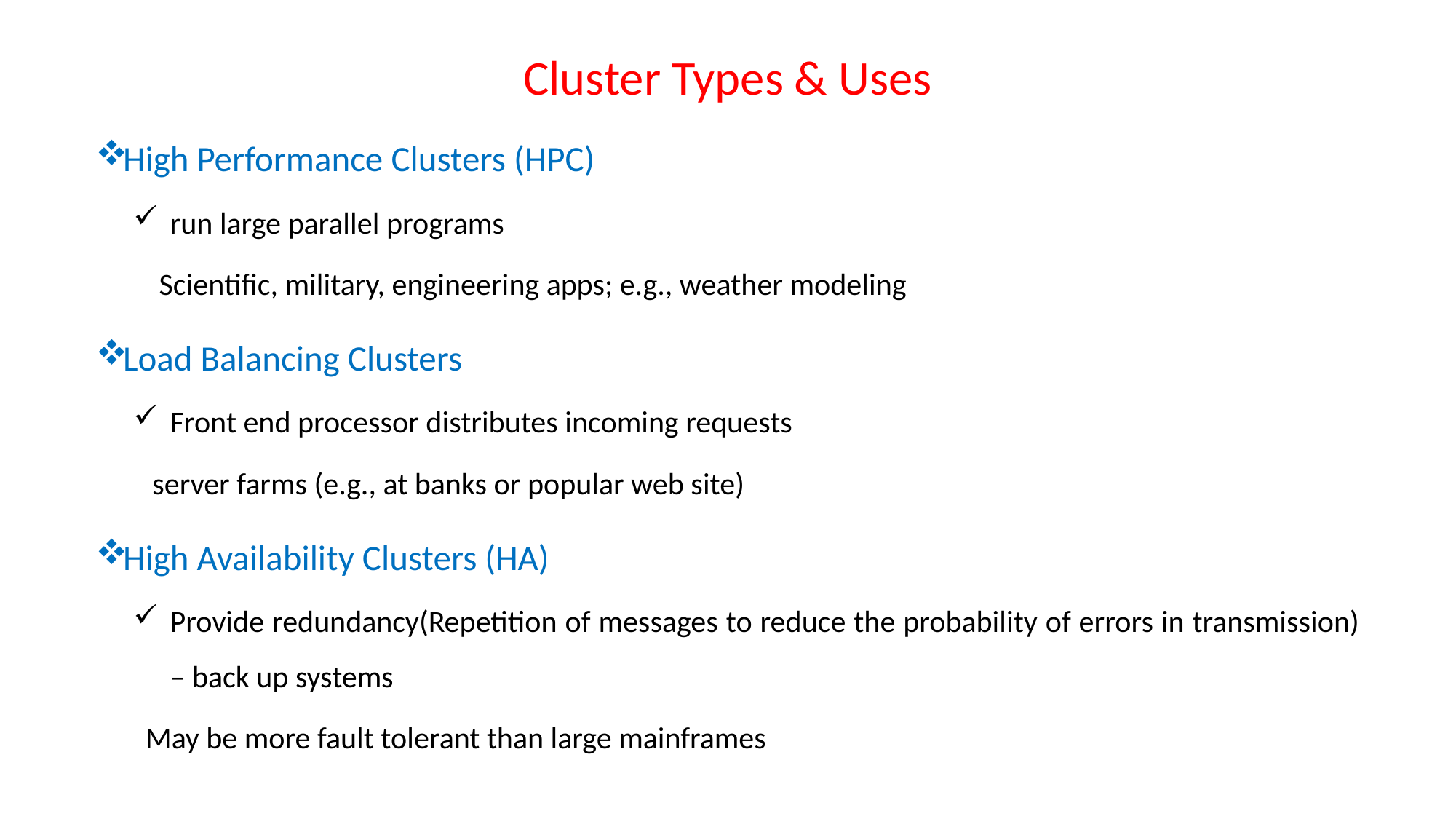

# Cluster Types & Uses
High Performance Clusters (HPC)
run large parallel programs
  Scientific, military, engineering apps; e.g., weather modeling
Load Balancing Clusters
Front end processor distributes incoming requests
 server farms (e.g., at banks or popular web site)
High Availability Clusters (HA)
Provide redundancy(Repetition of messages to reduce the probability of errors in transmission) – back up systems
May be more fault tolerant than large mainframes